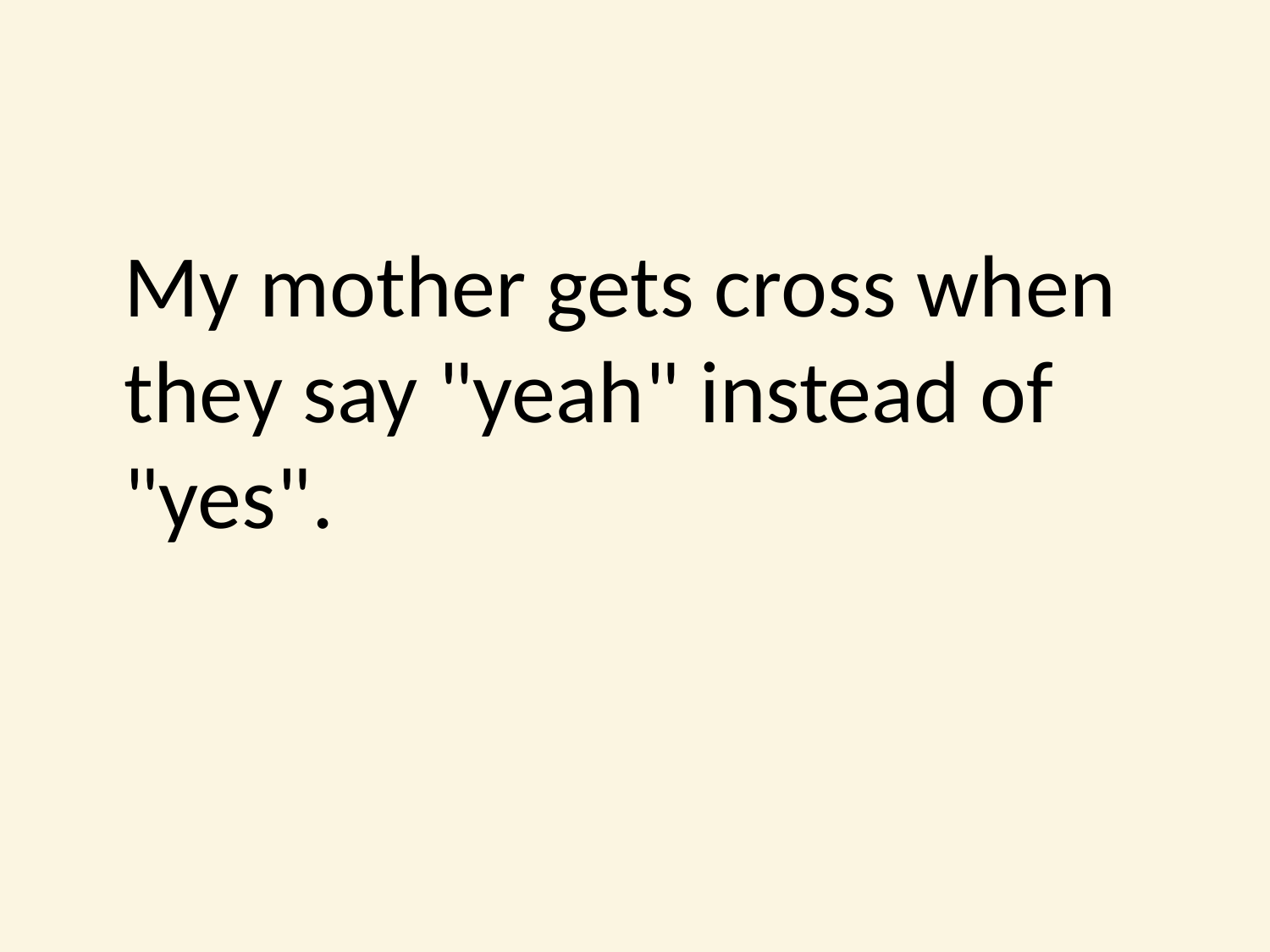

#
	My mother gets cross when they say "yeah" instead of "yes".